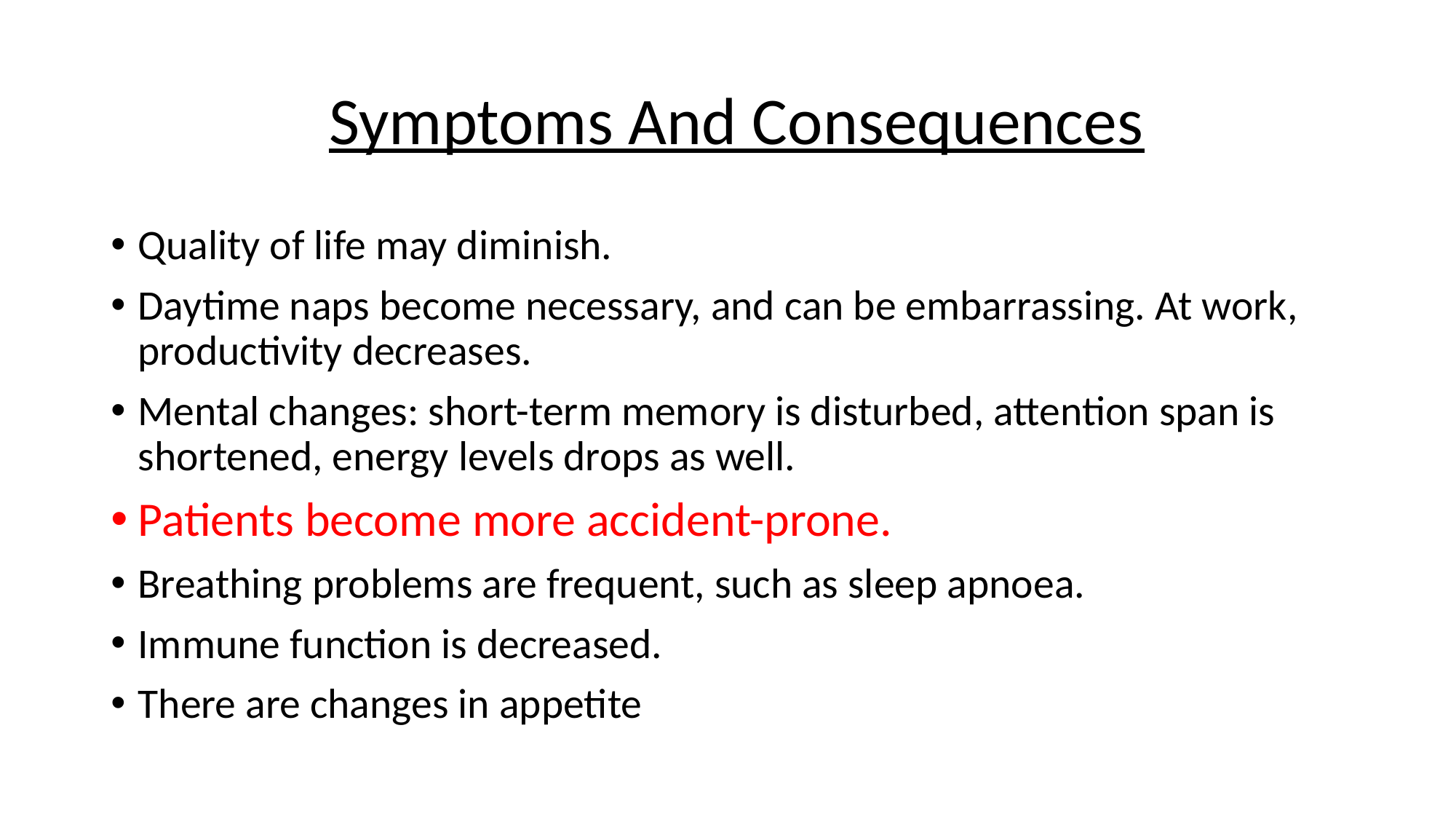

# Symptoms And Consequences
Quality of life may diminish.
Daytime naps become necessary, and can be embarrassing. At work, productivity decreases.
Mental changes: short-term memory is disturbed, attention span is shortened, energy levels drops as well.
Patients become more accident-prone.
Breathing problems are frequent, such as sleep apnoea.
Immune function is decreased.
There are changes in appetite